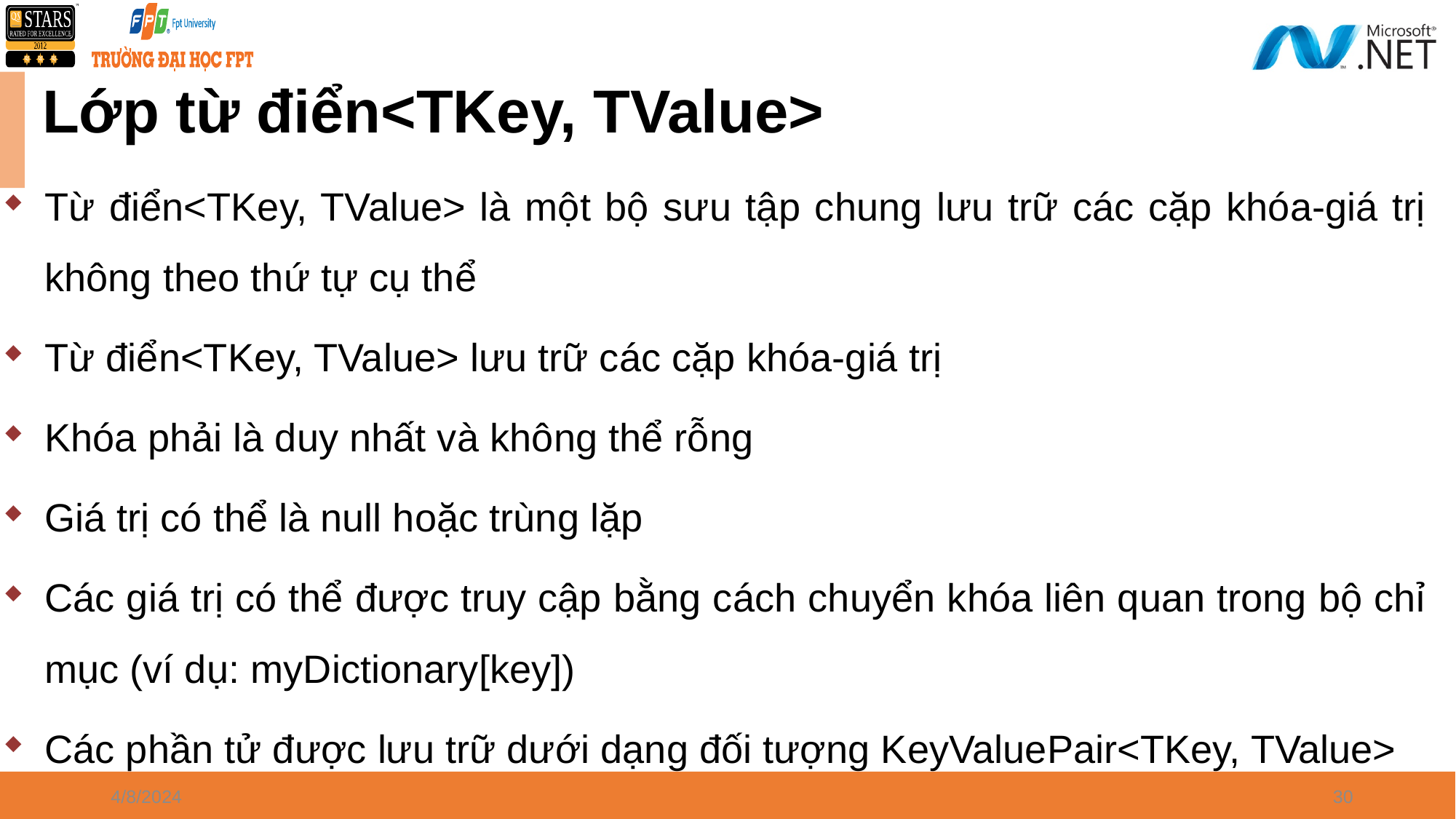

# Lớp từ điển<TKey, TValue>
Từ điển<TKey, TValue> là một bộ sưu tập chung lưu trữ các cặp khóa-giá trị không theo thứ tự cụ thể
Từ điển<TKey, TValue> lưu trữ các cặp khóa-giá trị
Khóa phải là duy nhất và không thể rỗng
Giá trị có thể là null hoặc trùng lặp
Các giá trị có thể được truy cập bằng cách chuyển khóa liên quan trong bộ chỉ mục (ví dụ: myDictionary[key])
Các phần tử được lưu trữ dưới dạng đối tượng KeyValuePair<TKey, TValue>
4/8/2024
30